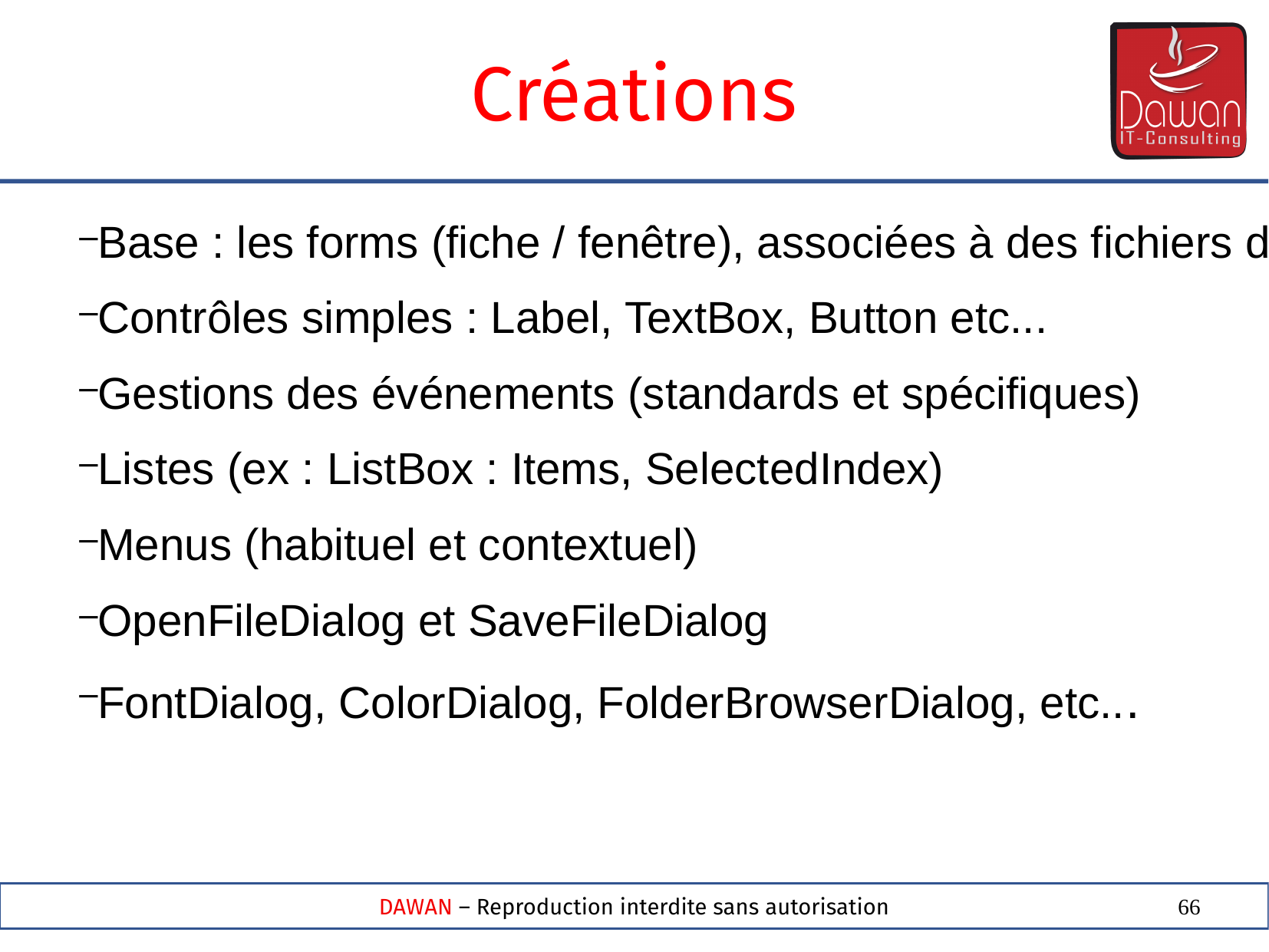

Créations
Base : les forms (fiche / fenêtre), associées à des fichiers de code
Contrôles simples : Label, TextBox, Button etc...
Gestions des événements (standards et spécifiques)
Listes (ex : ListBox : Items, SelectedIndex)
Menus (habituel et contextuel)
OpenFileDialog et SaveFileDialog
FontDialog, ColorDialog, FolderBrowserDialog, etc...
66